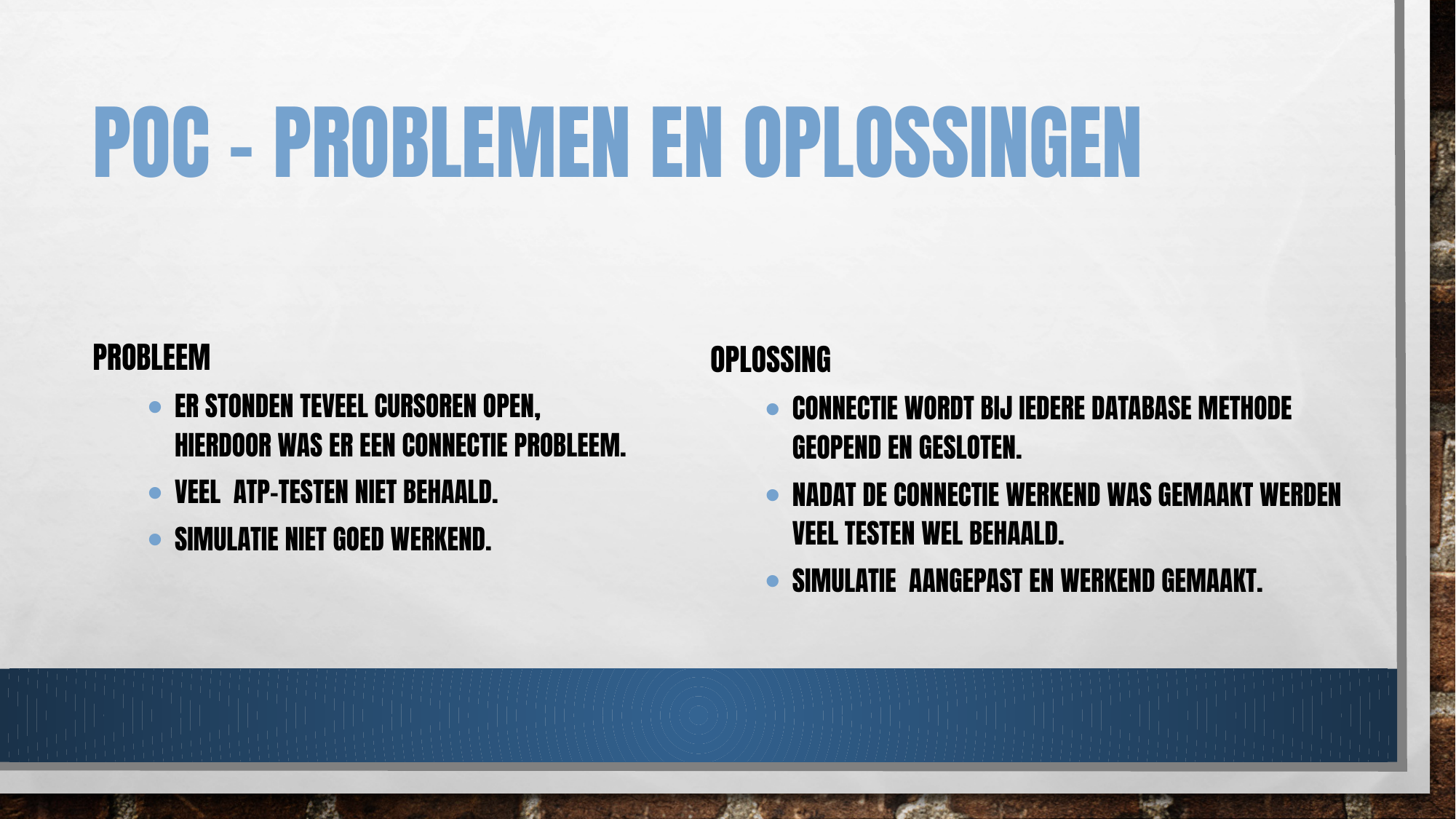

# Poc – Problemen en oplossingen
Probleem
Er stonden teveel cursoren open,
hierdoor was er een connectie probleem.
Veel  ATP-Testen niet behaald.
Simulatie niet goed werkend.
Oplossing
Connectie wordt bij iedere database methode geopend en gesloten.
Nadat de connectie werkend was gemaakt werden veel testen wel behaald.
Simulatie  aangepast en werkend gemaakt.